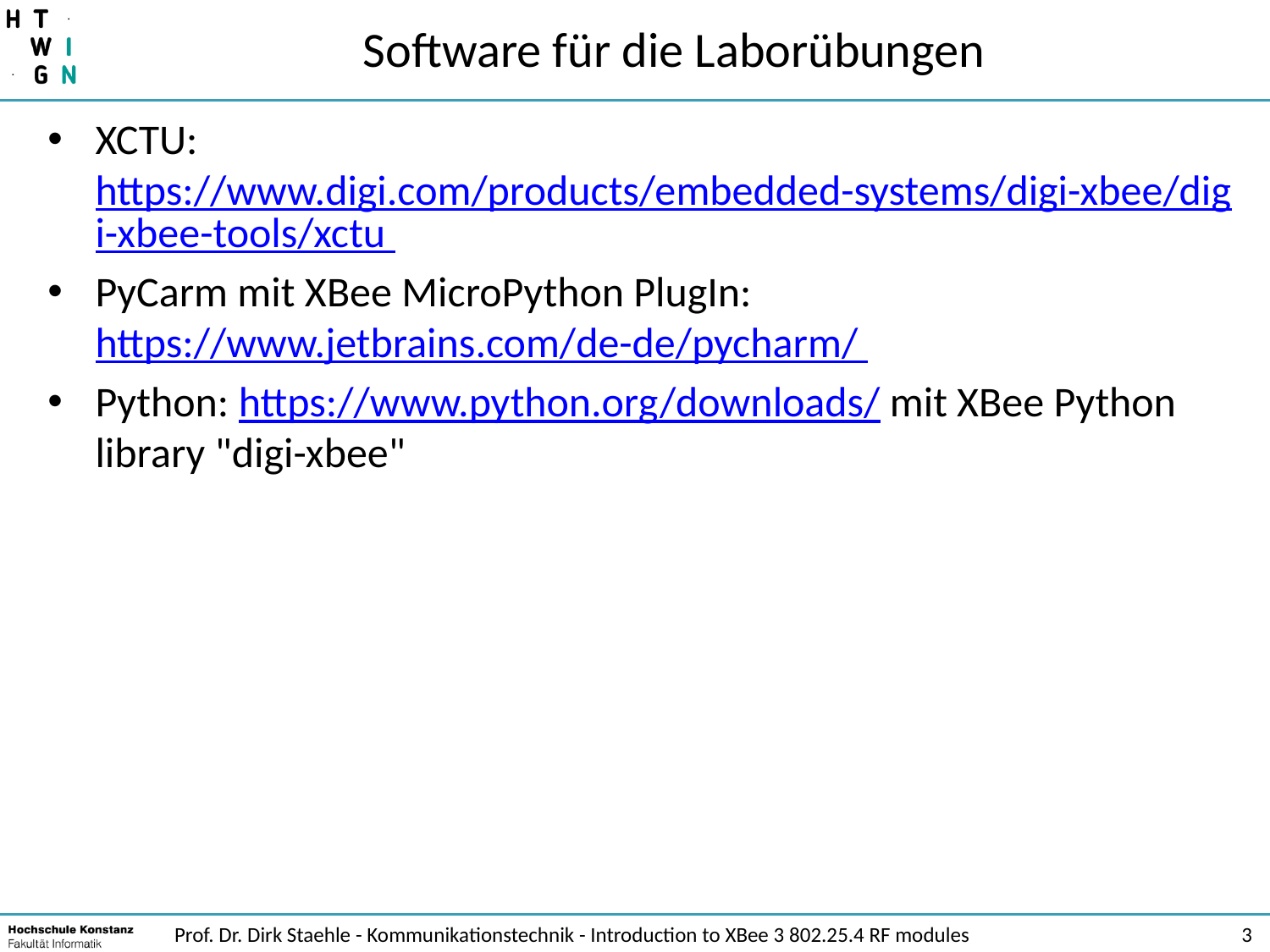

# Software für die Laborübungen
XCTU: https://www.digi.com/products/embedded-systems/digi-xbee/digi-xbee-tools/xctu
PyCarm mit XBee MicroPython PlugIn: https://www.jetbrains.com/de-de/pycharm/
Python: https://www.python.org/downloads/ mit XBee Python library "digi-xbee"

Prof. Dr. Dirk Staehle - Kommunikationstechnik - Introduction to XBee 3 802.25.4 RF modules
3